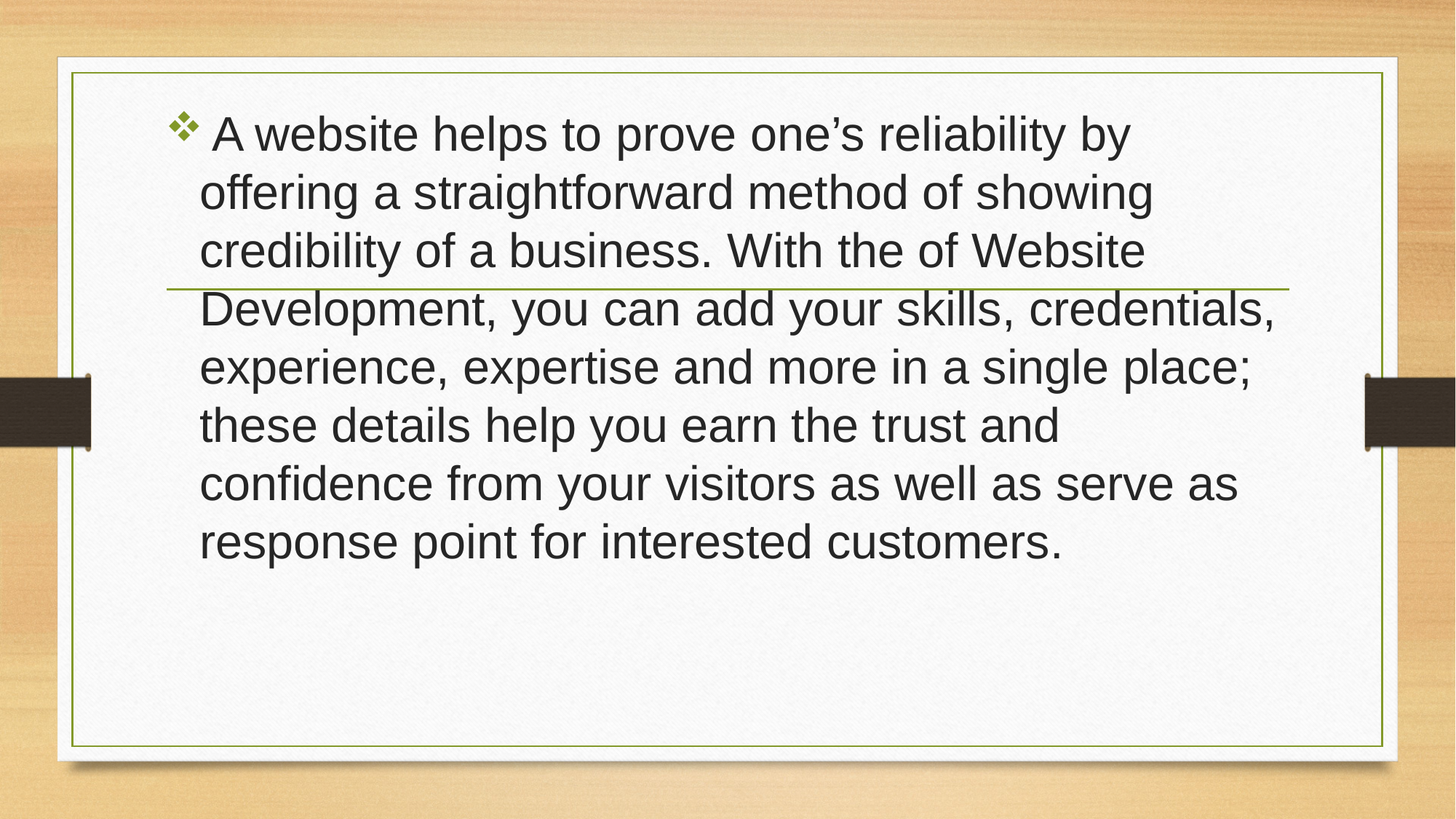

A website helps to prove one’s reliability by offering a straightforward method of showing credibility of a business. With the of Website Development, you can add your skills, credentials, experience, expertise and more in a single place; these details help you earn the trust and confidence from your visitors as well as serve as response point for interested customers.